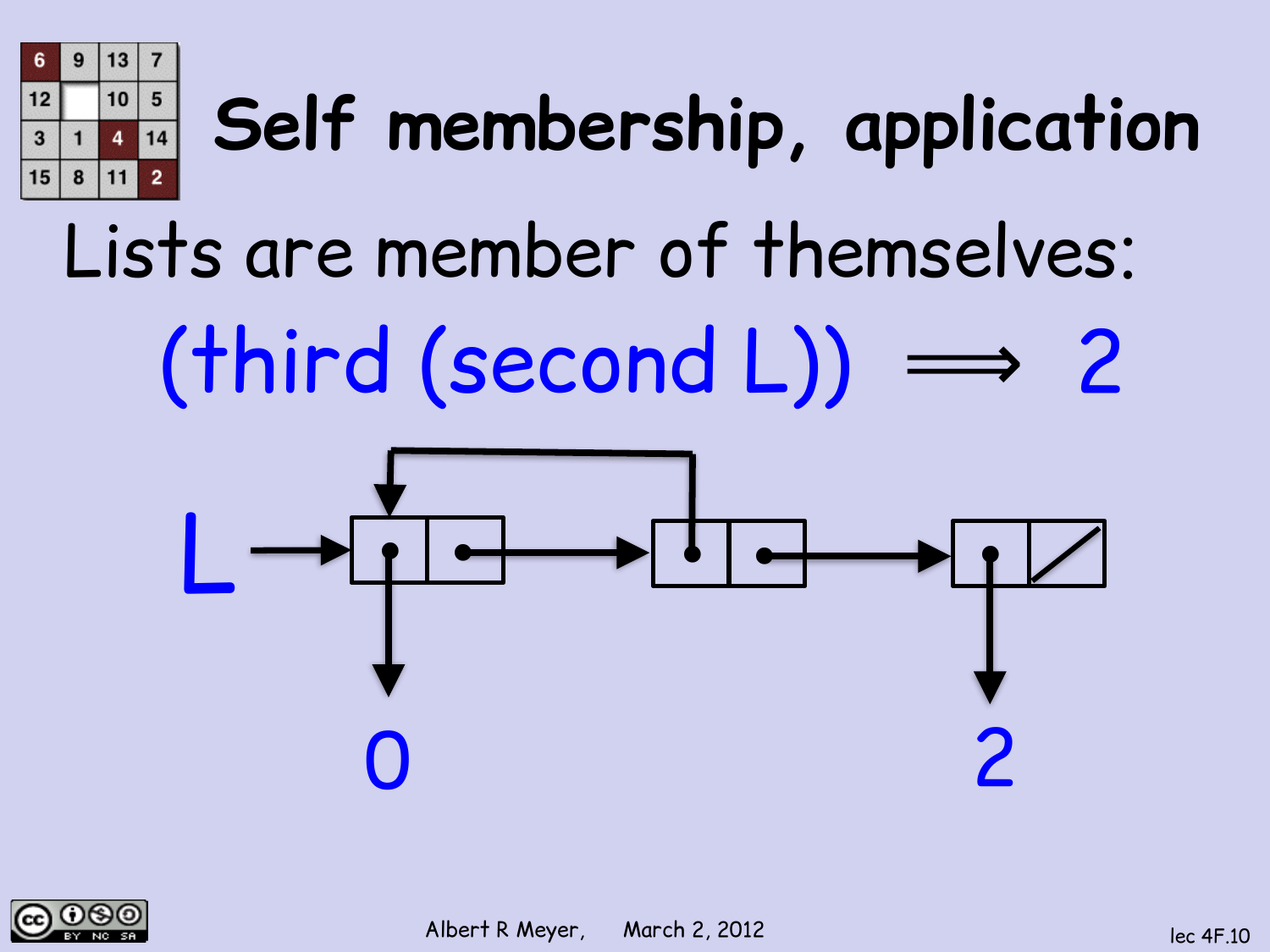

# Self membership, application
Lists are member of themselves:
(third (second L))  ⟹  2

∙
∙

∙

∙
∙
L

2
0